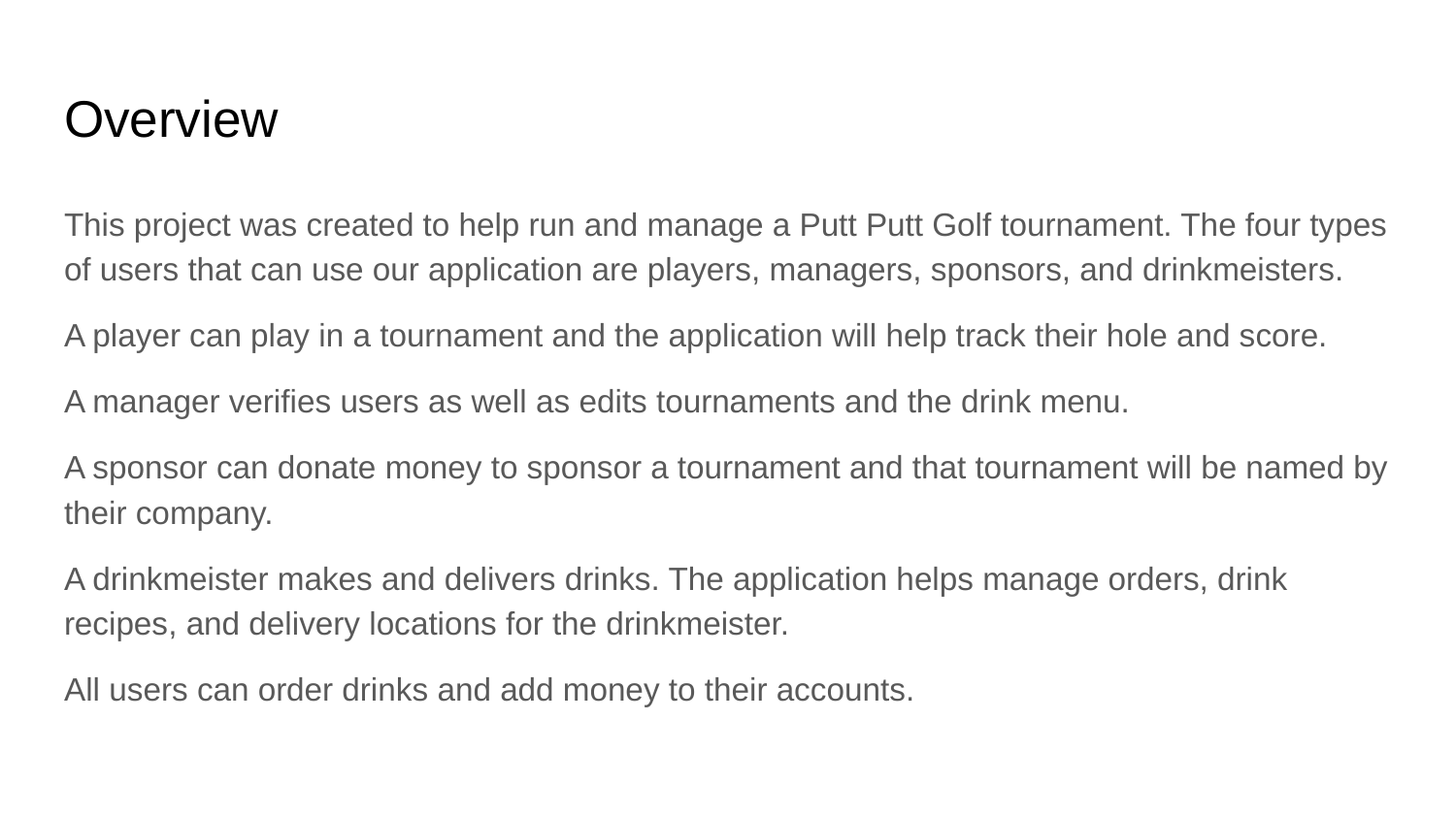

# Overview
This project was created to help run and manage a Putt Putt Golf tournament. The four types of users that can use our application are players, managers, sponsors, and drinkmeisters.
A player can play in a tournament and the application will help track their hole and score.
A manager verifies users as well as edits tournaments and the drink menu.
A sponsor can donate money to sponsor a tournament and that tournament will be named by their company.
A drinkmeister makes and delivers drinks. The application helps manage orders, drink recipes, and delivery locations for the drinkmeister.
All users can order drinks and add money to their accounts.